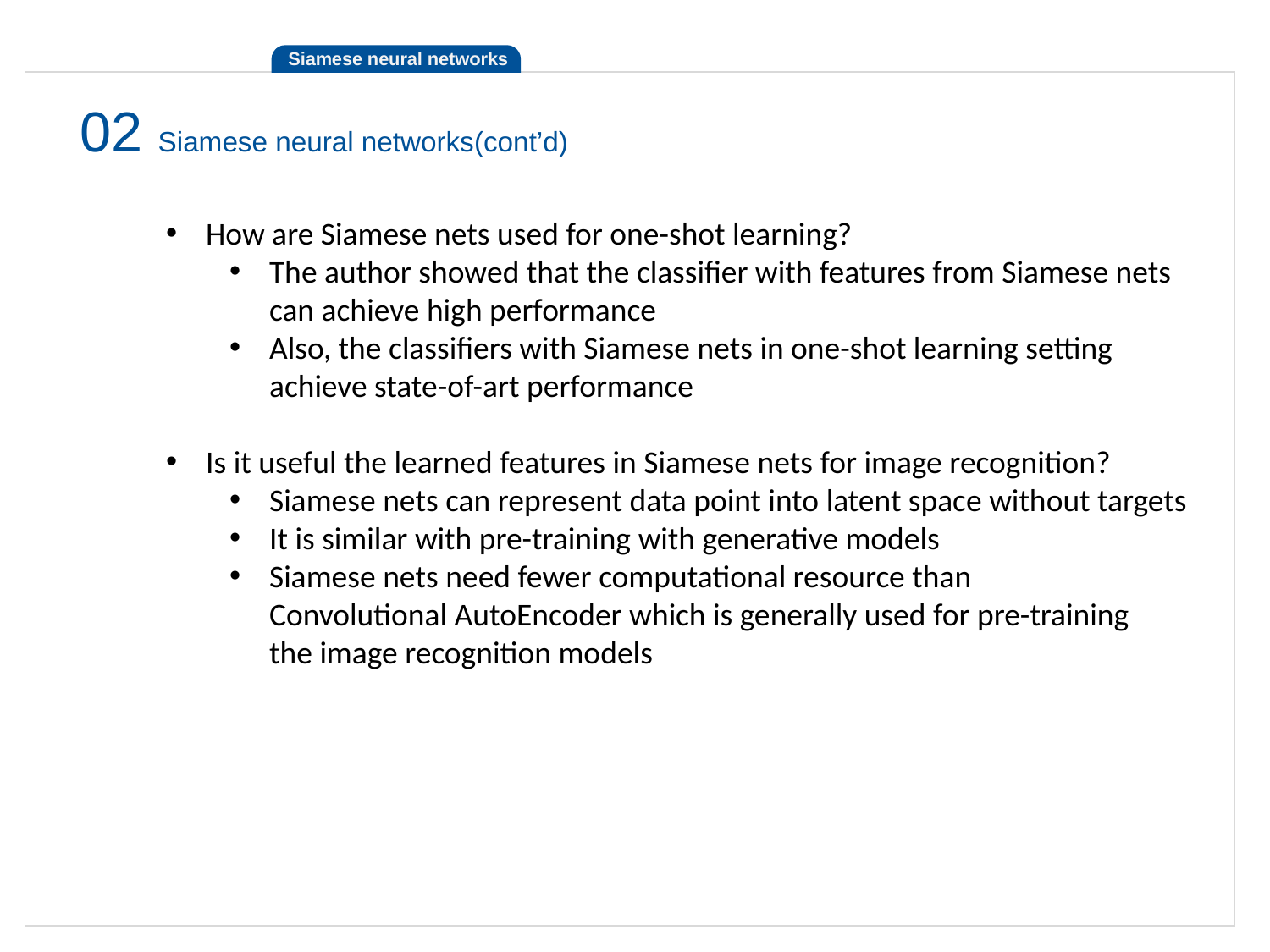

Siamese neural networks

02 Siamese neural networks(cont’d)
How are Siamese nets used for one-shot learning?
The author showed that the classifier with features from Siamese nets
can achieve high performance
Also, the classifiers with Siamese nets in one-shot learning setting
achieve state-of-art performance

Is it useful the learned features in Siamese nets for image recognition?
Siamese nets can represent data point into latent space without targets
It is similar with pre-training with generative models
Siamese nets need fewer computational resource than
Convolutional AutoEncoder which is generally used for pre-training
the image recognition models